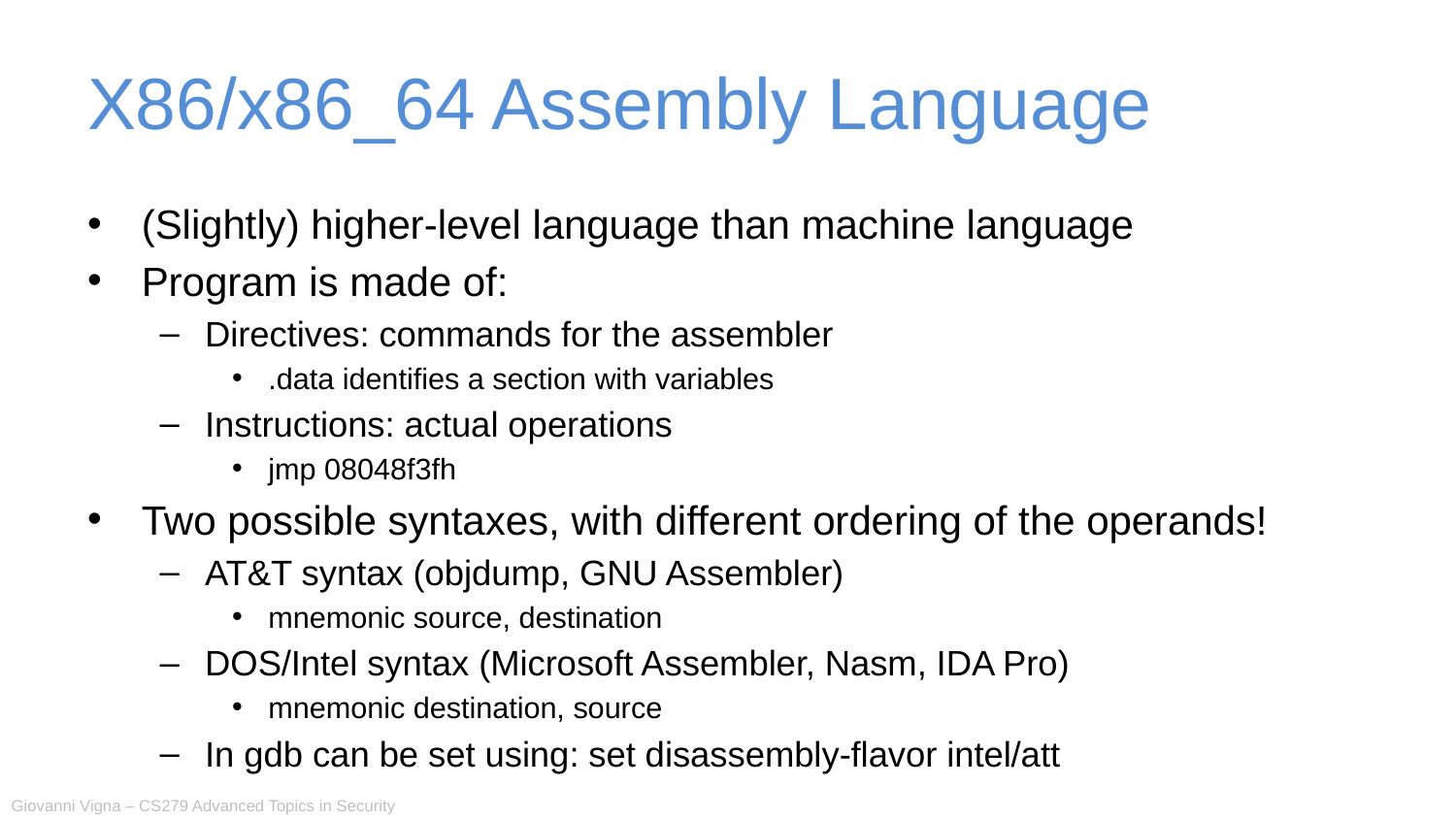

# X86/x86_64 Assembly Language
(Slightly) higher-level language than machine language
Program is made of:
Directives: commands for the assembler
.data identifies a section with variables
Instructions: actual operations
jmp 08048f3fh
Two possible syntaxes, with different ordering of the operands!
AT&T syntax (objdump, GNU Assembler)
mnemonic source, destination
DOS/Intel syntax (Microsoft Assembler, Nasm, IDA Pro)
mnemonic destination, source
In gdb can be set using: set disassembly-flavor intel/att